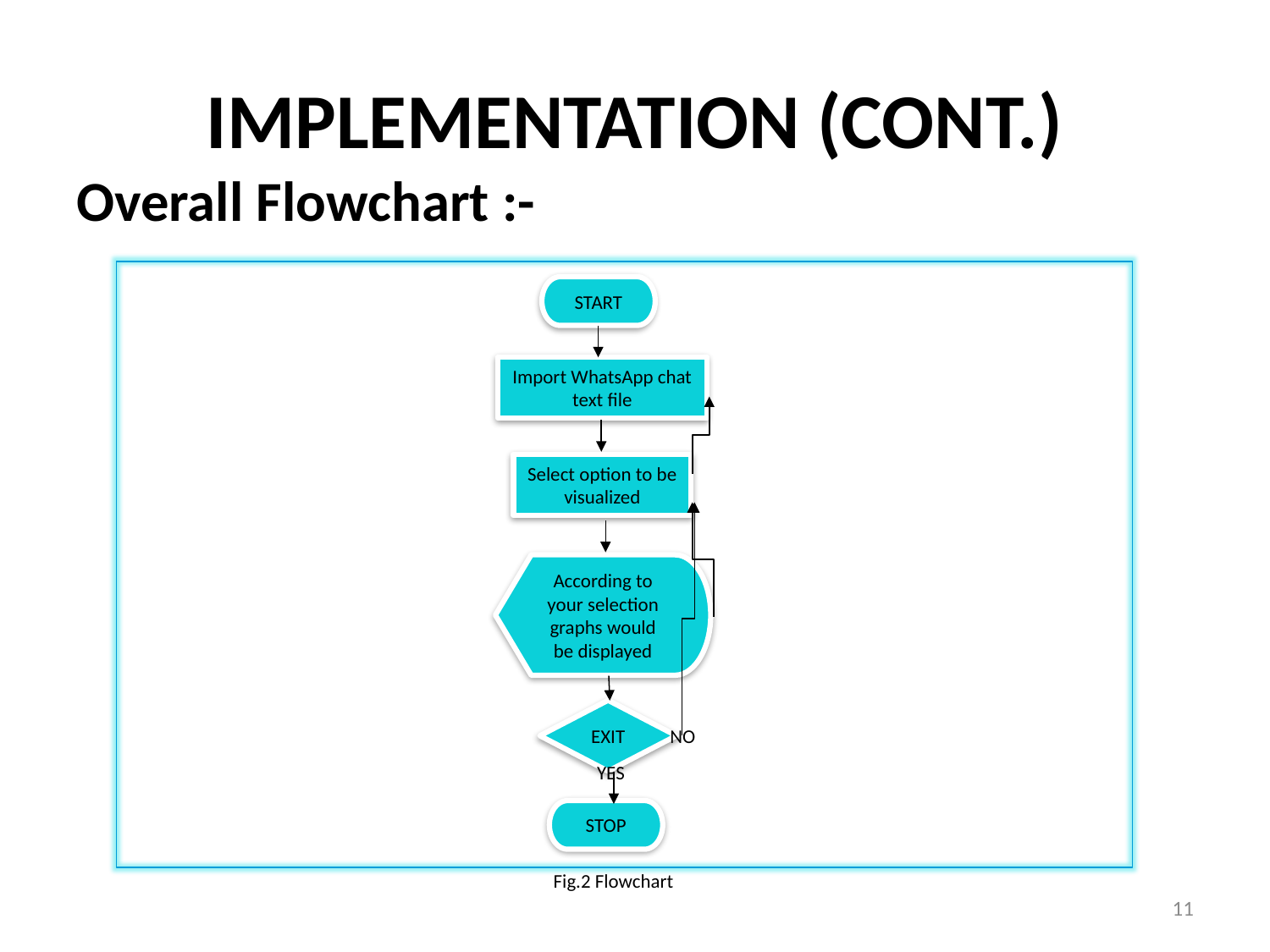

# Implementation (Cont.)
Overall Flowchart :-

START
Import WhatsApp chat text file
Select option to be visualized
According to your selection graphs would be displayed
EXIT
NO
YES
STOP
Fig.2 Flowchart
11